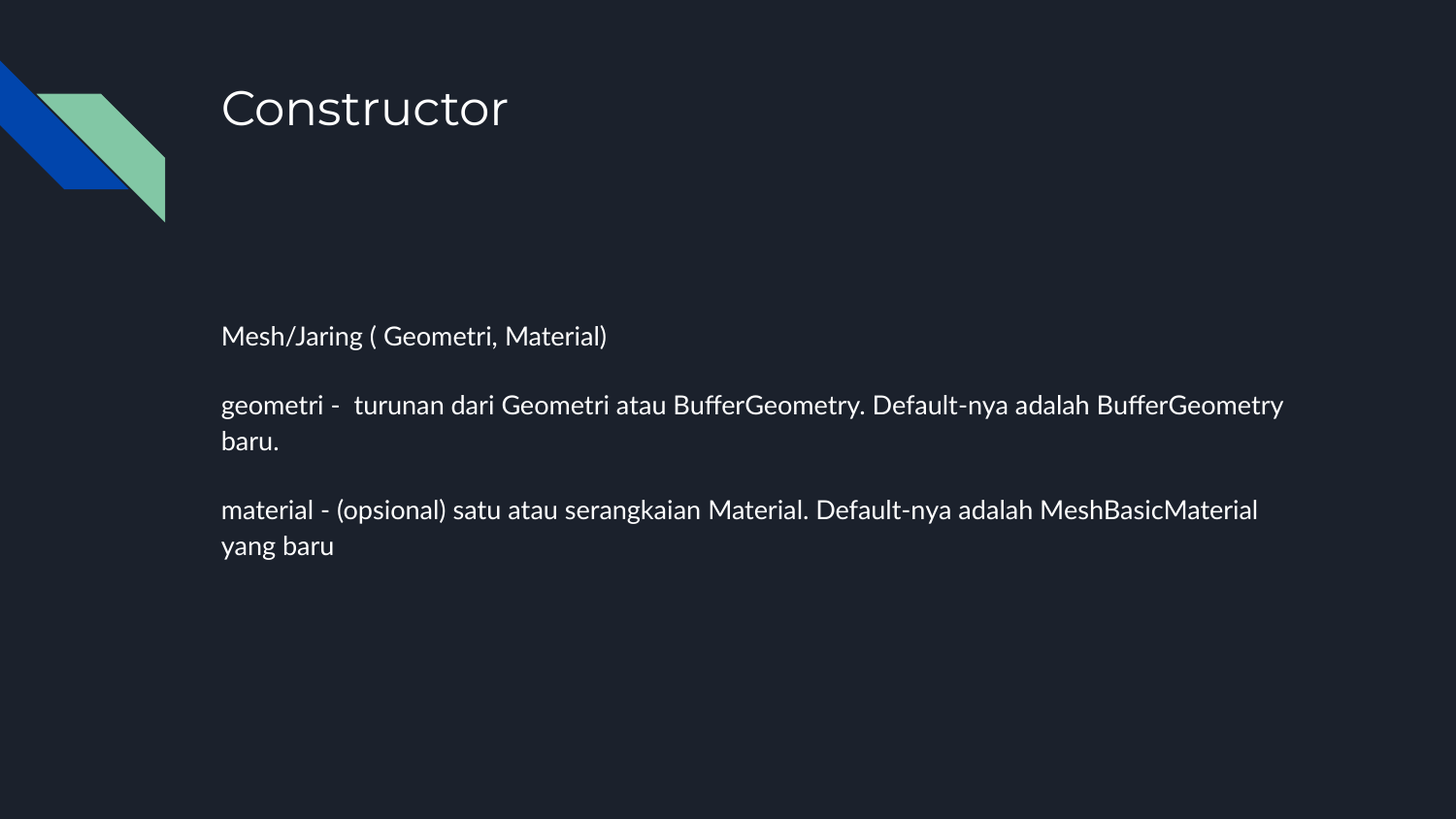

# Constructor

Mesh/Jaring ( Geometri, Material)
geometri -  turunan dari Geometri atau BufferGeometry. Default-nya adalah BufferGeometry baru.
material - (opsional) satu atau serangkaian Material. Default-nya adalah MeshBasicMaterial yang baru